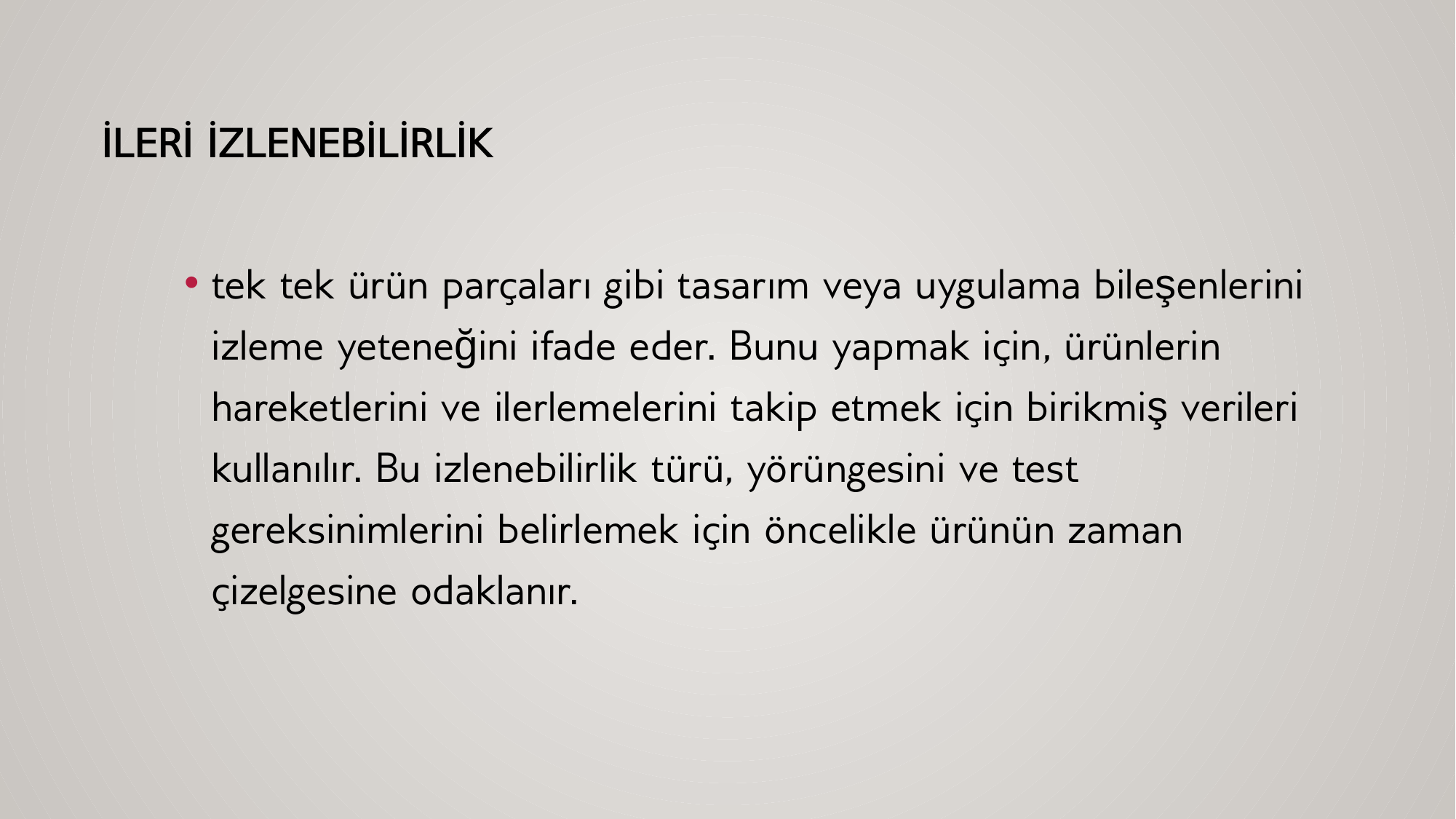

# İleri izlenebilirlik
tek tek ürün parçaları gibi tasarım veya uygulama bileşenlerini izleme yeteneğini ifade eder. Bunu yapmak için, ürünlerin hareketlerini ve ilerlemelerini takip etmek için birikmiş verileri kullanılır. Bu izlenebilirlik türü, yörüngesini ve test gereksinimlerini belirlemek için öncelikle ürünün zaman çizelgesine odaklanır.